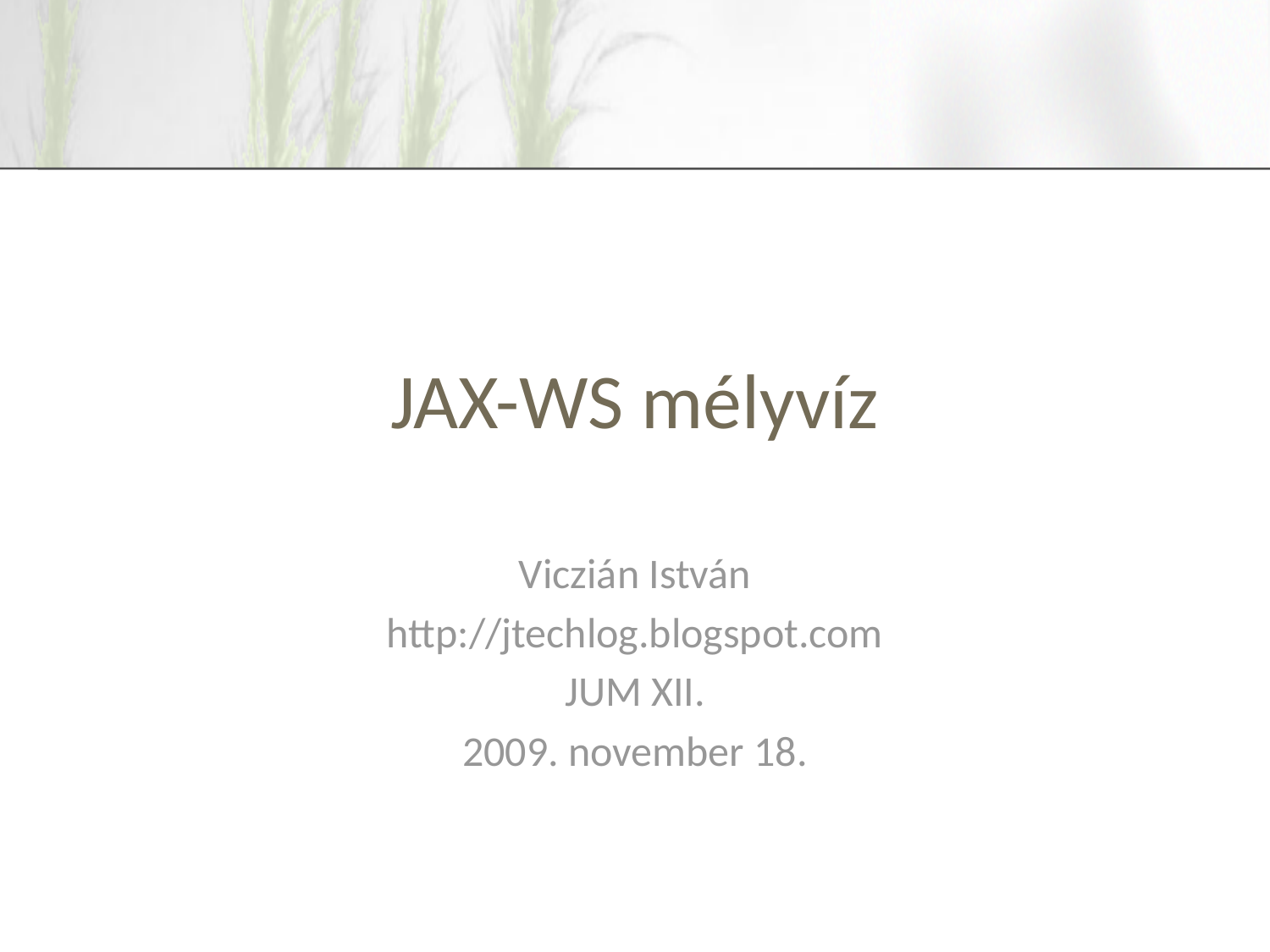

# JAX-WS mélyvíz
Viczián István
http://jtechlog.blogspot.com
JUM XII.
2009. november 18.